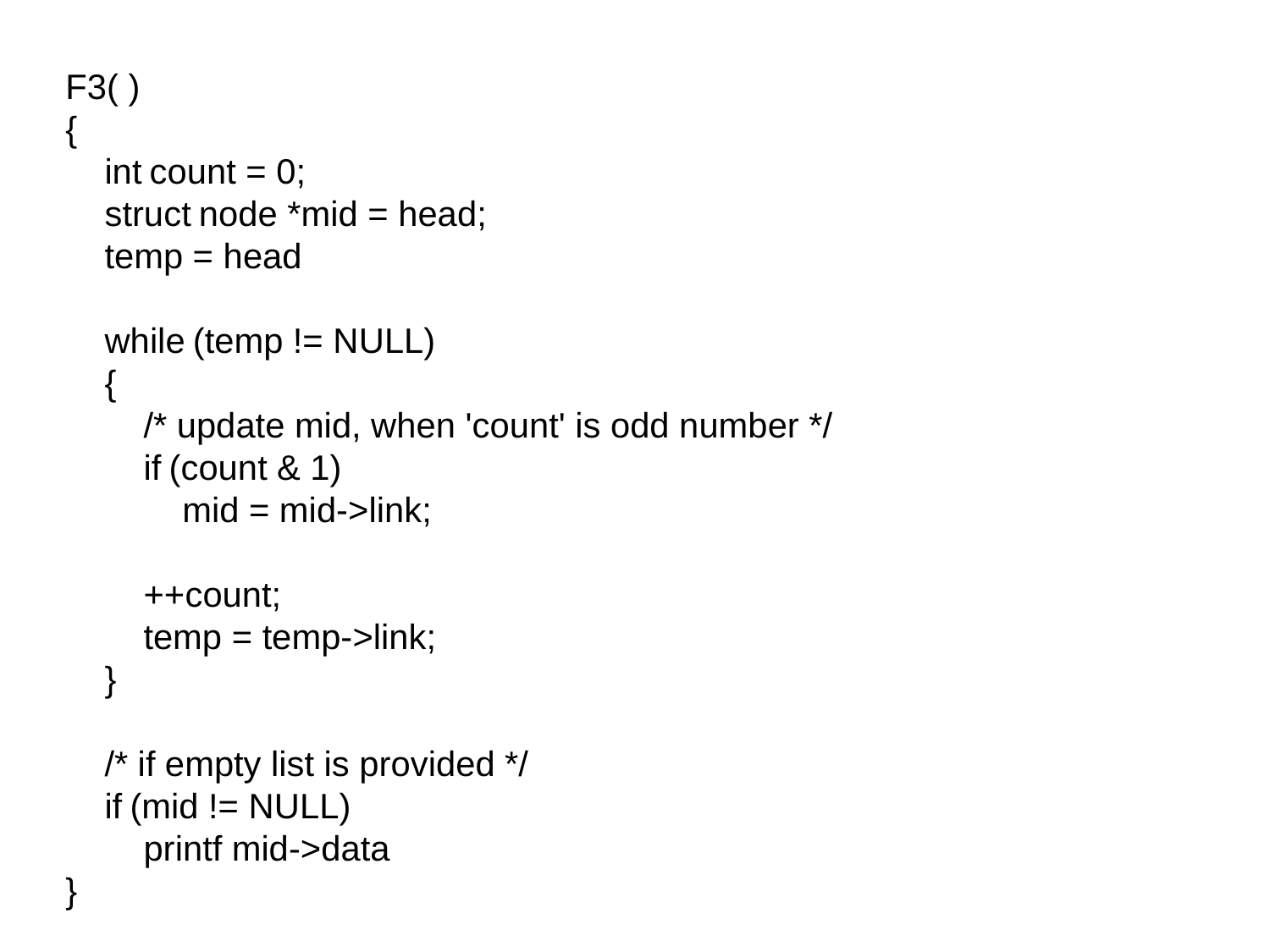

F3( )
{
    int count = 0;
    struct node *mid = head;
    temp = head

    while (temp != NULL)
    {
        /* update mid, when 'count' is odd number */
        if (count & 1)
            mid = mid->link;

        ++count;
        temp = temp->link;
    }

    /* if empty list is provided */
    if (mid != NULL)
        printf mid->data
}